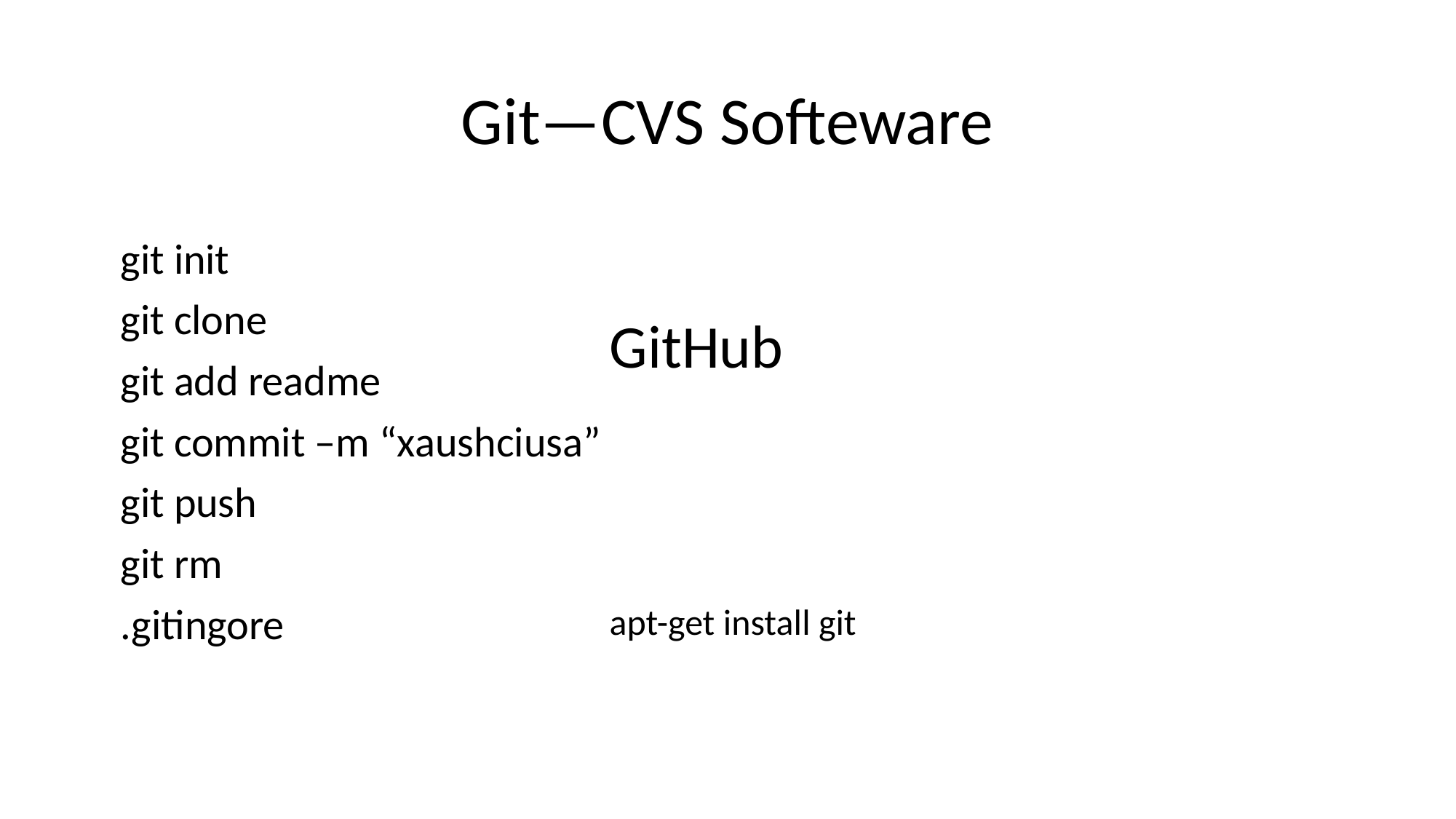

# Git—CVS Softeware
 git init
 git clone
 git add readme
 git commit –m “xaushciusa”
 git push
 git rm
 .gitingore

GitHub

apt-get install git